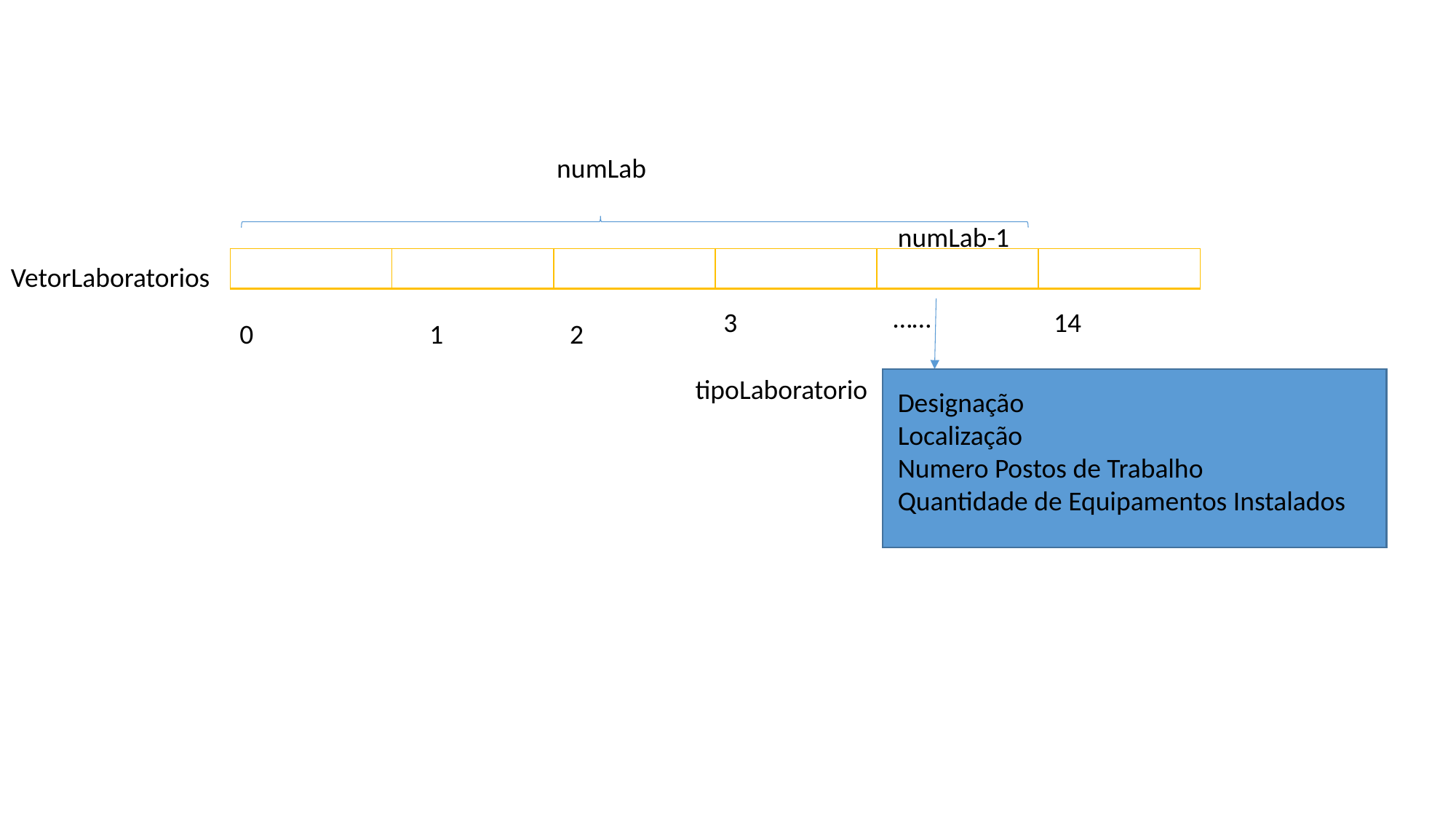

numLab
numLab-1
|  |  |  |  |  |  |
| --- | --- | --- | --- | --- | --- |
VetorLaboratorios
……
3
14
0
1
2
tipoLaboratorio

Designação
Localização
Numero Postos de Trabalho
Quantidade de Equipamentos Instalados